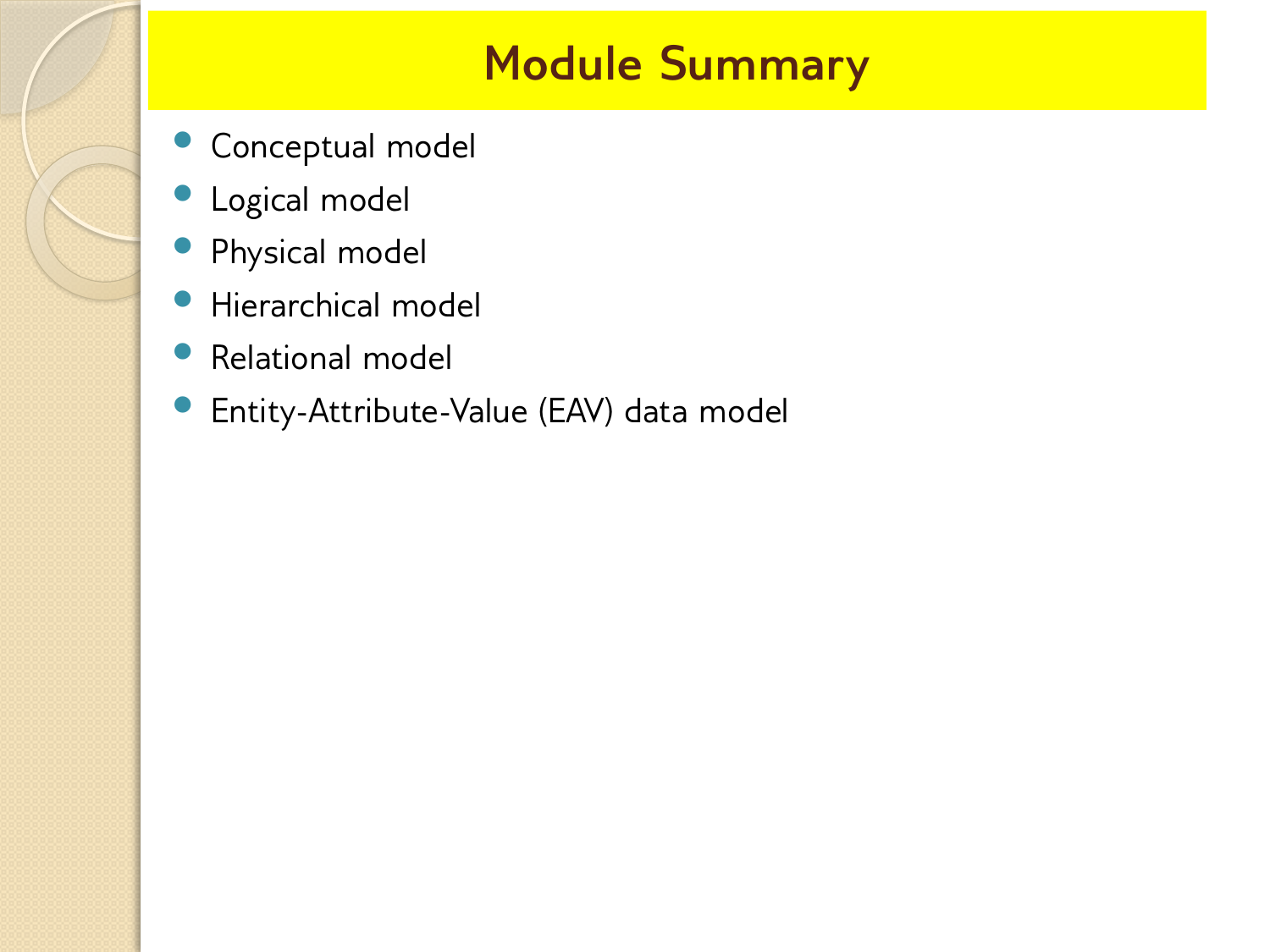

# Module Summary
Conceptual model
Logical model
Physical model
Hierarchical model
Relational model
Entity-Attribute-Value (EAV) data model